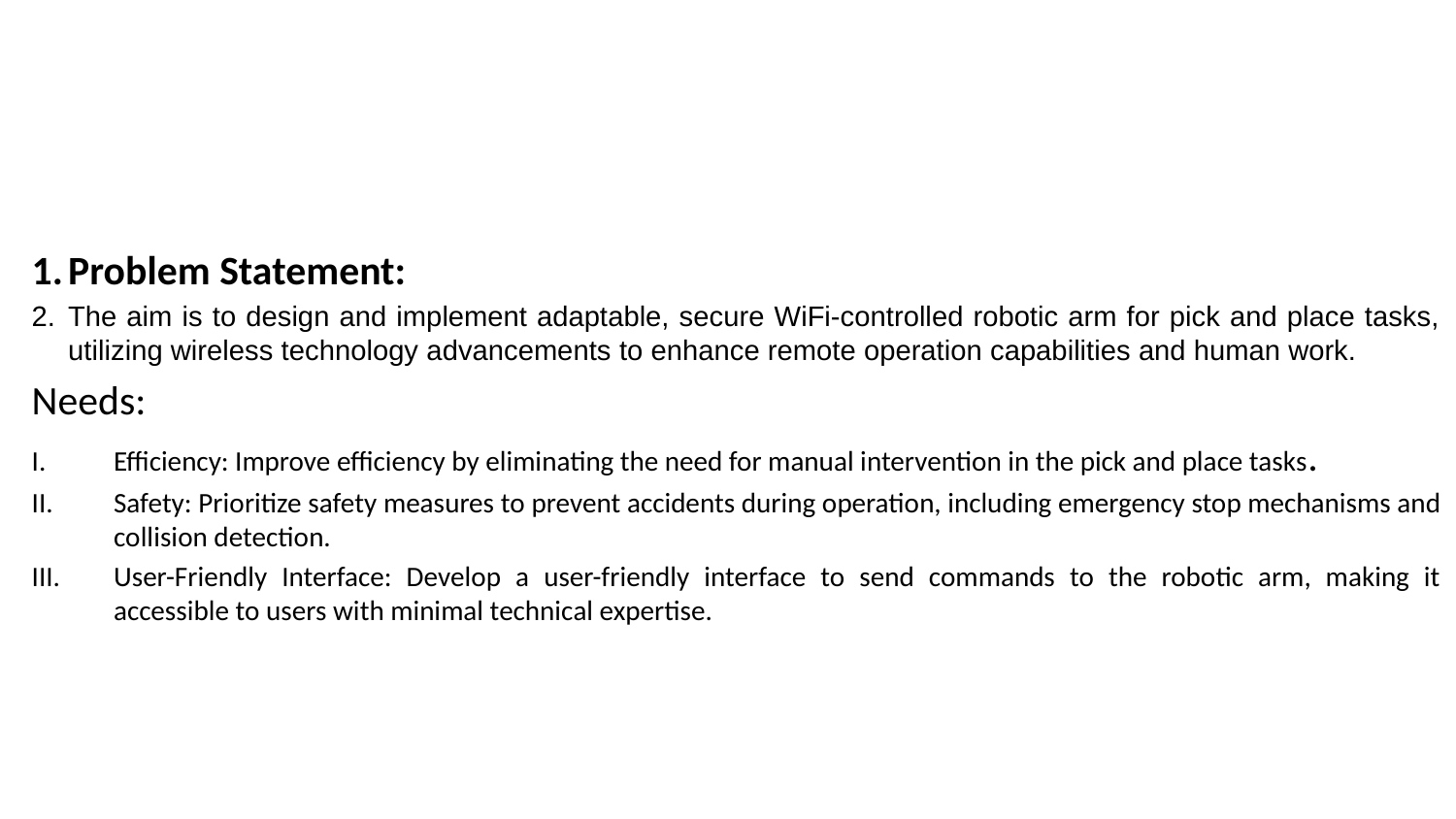

#

Problem Statement:
The aim is to design and implement adaptable, secure WiFi-controlled robotic arm for pick and place tasks, utilizing wireless technology advancements to enhance remote operation capabilities and human work.
Needs:
Efficiency: Improve efficiency by eliminating the need for manual intervention in the pick and place tasks.
Safety: Prioritize safety measures to prevent accidents during operation, including emergency stop mechanisms and collision detection.
User-Friendly Interface: Develop a user-friendly interface to send commands to the robotic arm, making it accessible to users with minimal technical expertise.